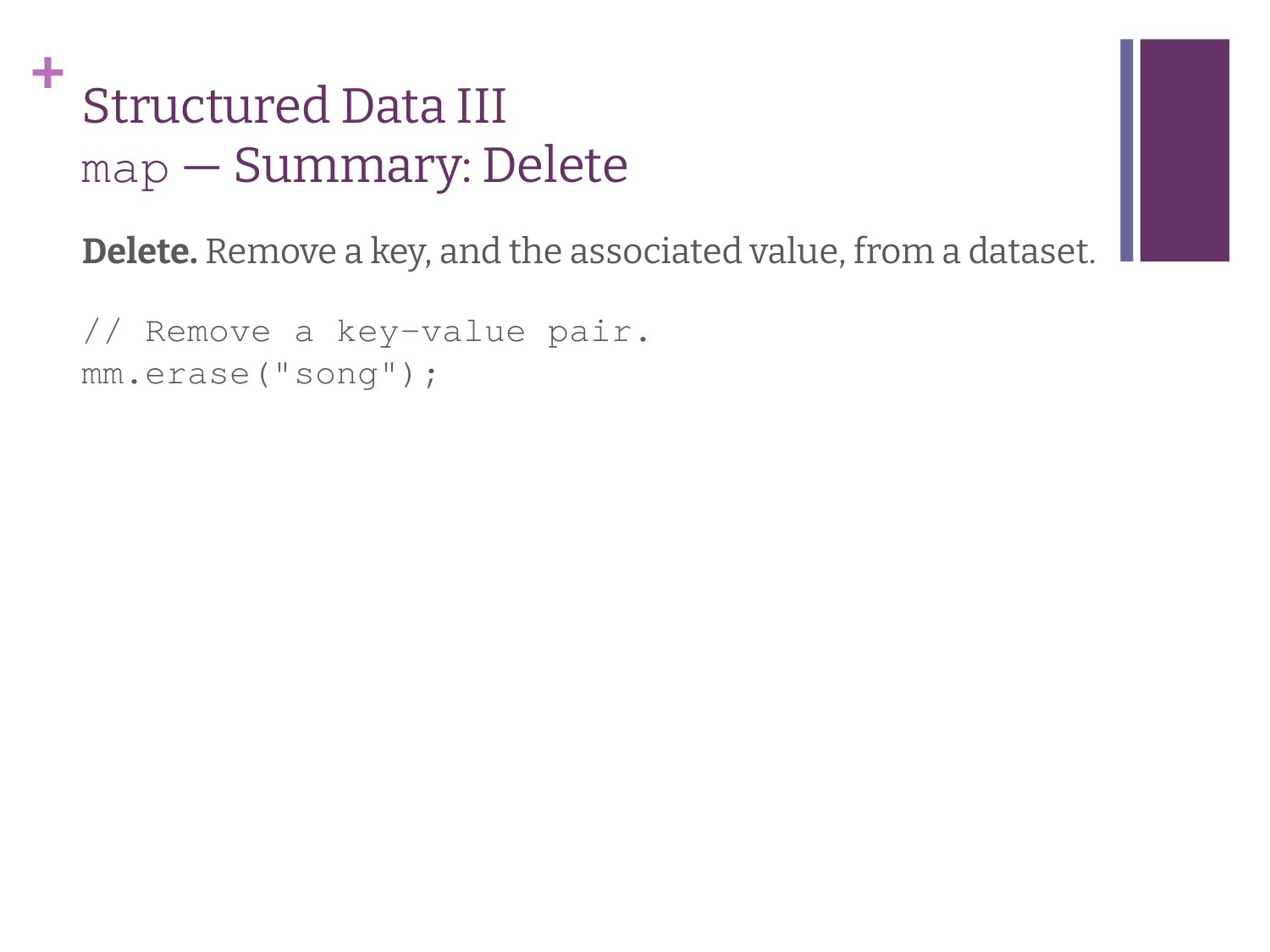

# Structured Data III map — Summary: Delete
Delete. Remove a key, and the associated value, from a dataset.
// Remove a key-value pair.
mm.erase("song");